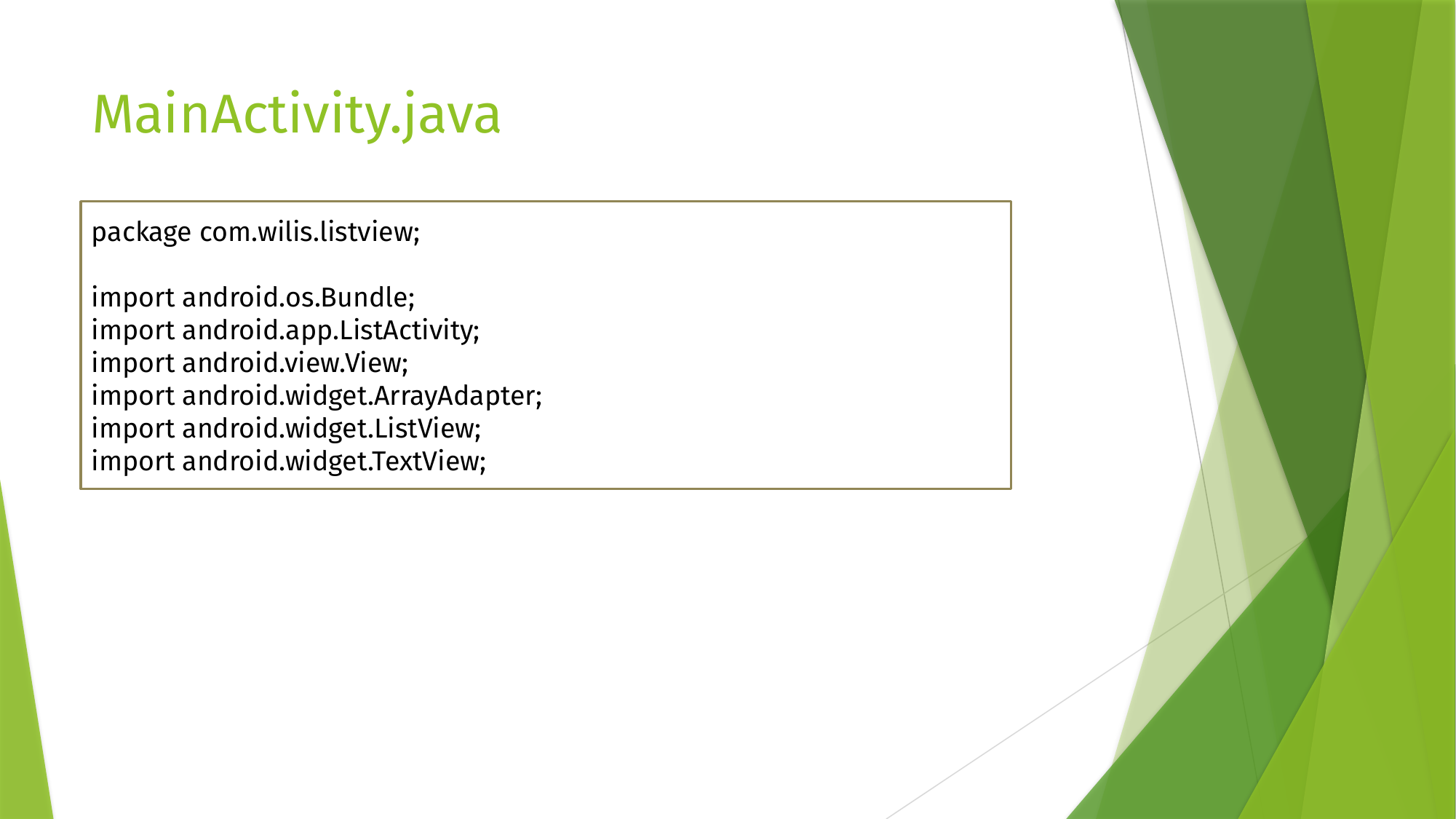

# MainActivity.java
package com.wilis.listview;

import android.os.Bundle;
import android.app.ListActivity;
import android.view.View;
import android.widget.ArrayAdapter;
import android.widget.ListView;
import android.widget.TextView;